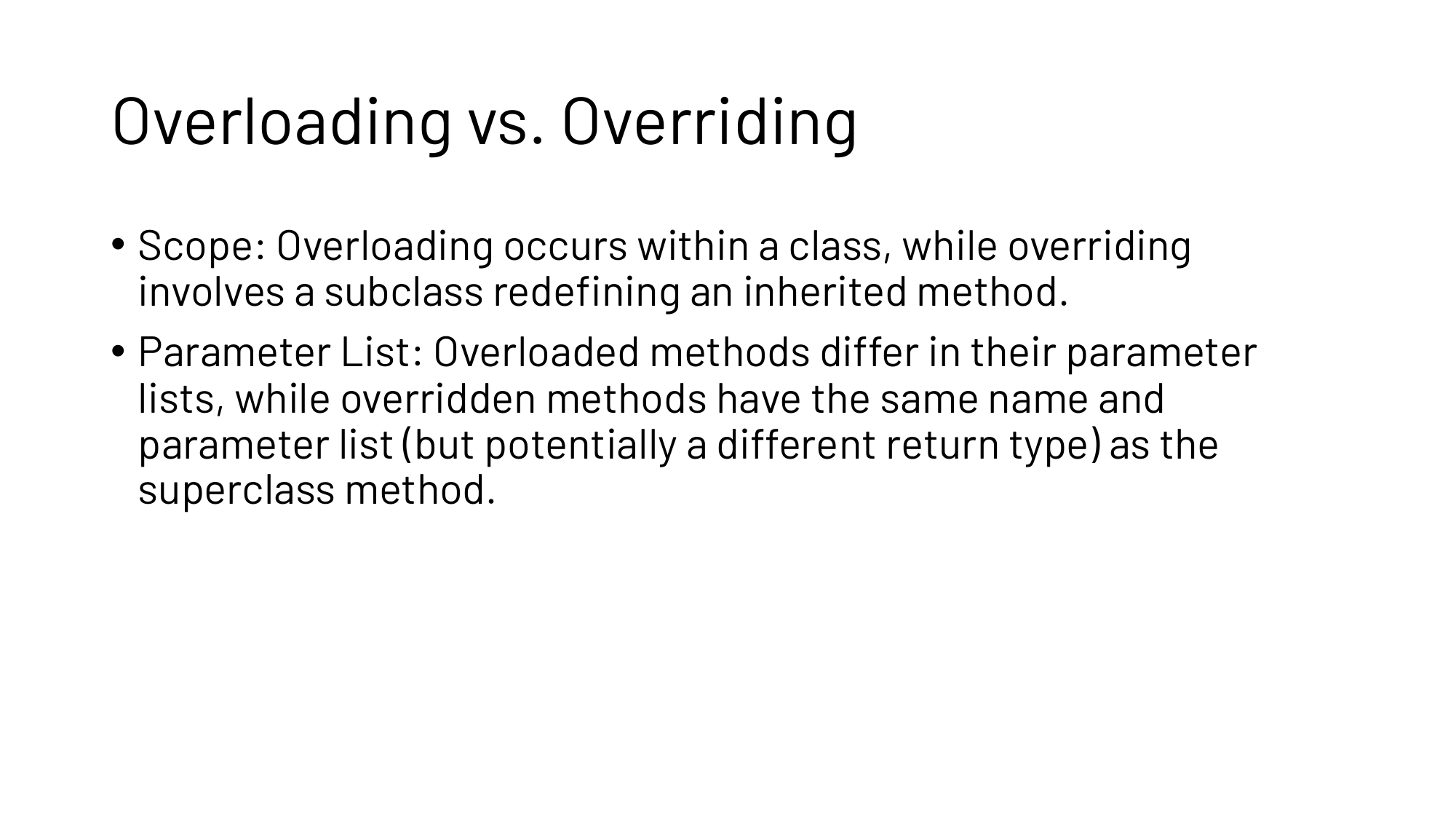

# Overloading vs. Overriding
Scope: Overloading occurs within a class, while overriding involves a subclass redefining an inherited method.
Parameter List: Overloaded methods differ in their parameter lists, while overridden methods have the same name and parameter list (but potentially a different return type) as the superclass method.